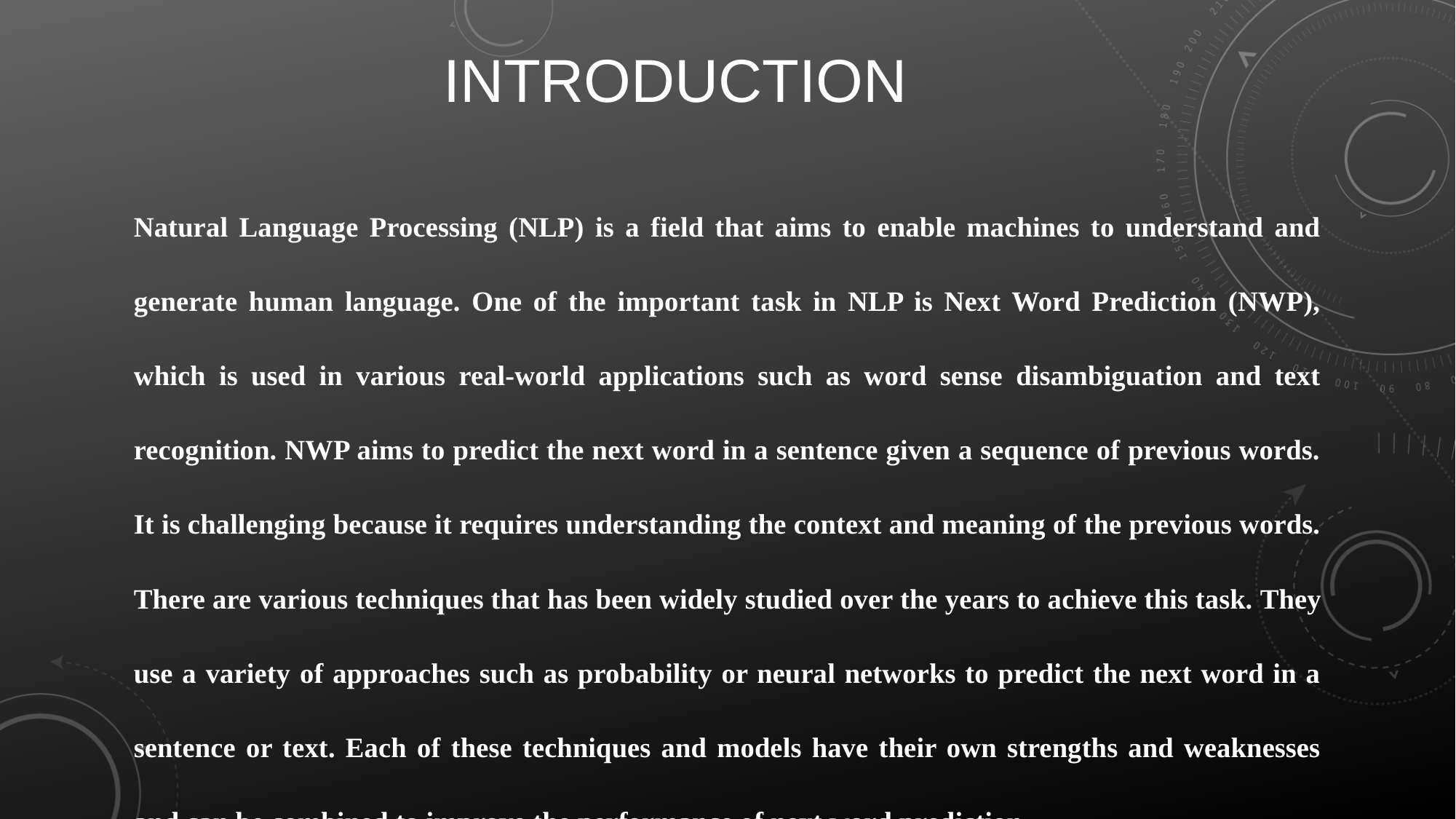

# INTRODUCTION

Natural Language Processing (NLP) is a field that aims to enable machines to understand and generate human language. One of the important task in NLP is Next Word Prediction (NWP), which is used in various real-world applications such as word sense disambiguation and text recognition. NWP aims to predict the next word in a sentence given a sequence of previous words. It is challenging because it requires understanding the context and meaning of the previous words. There are various techniques that has been widely studied over the years to achieve this task. They use a variety of approaches such as probability or neural networks to predict the next word in a sentence or text. Each of these techniques and models have their own strengths and weaknesses and can be combined to improve the performance of next word prediction.